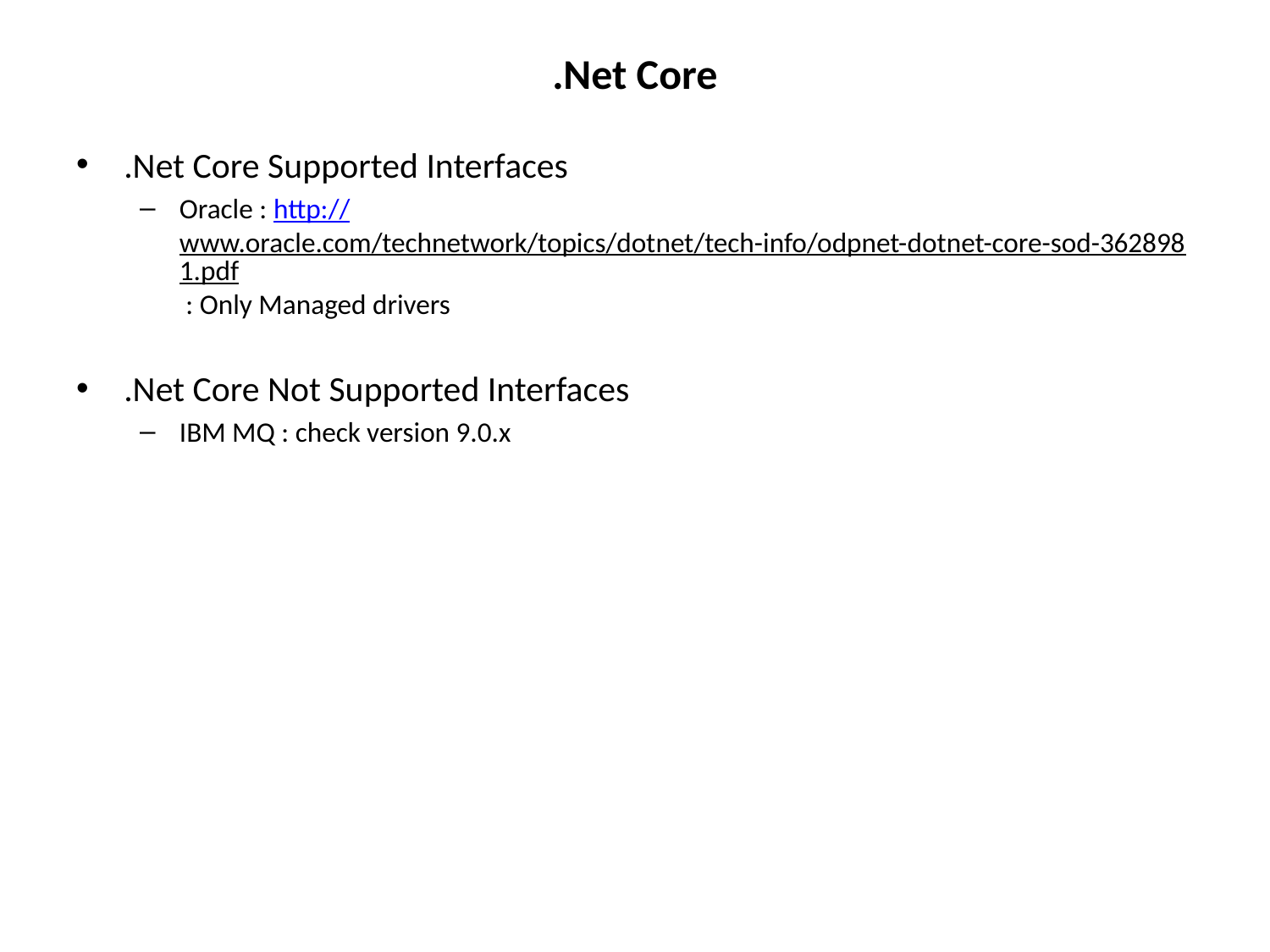

# .Net Core
.Net Core Supported Interfaces
Oracle : http://www.oracle.com/technetwork/topics/dotnet/tech-info/odpnet-dotnet-core-sod-3628981.pdf : Only Managed drivers

.Net Core Not Supported Interfaces
IBM MQ : check version 9.0.x